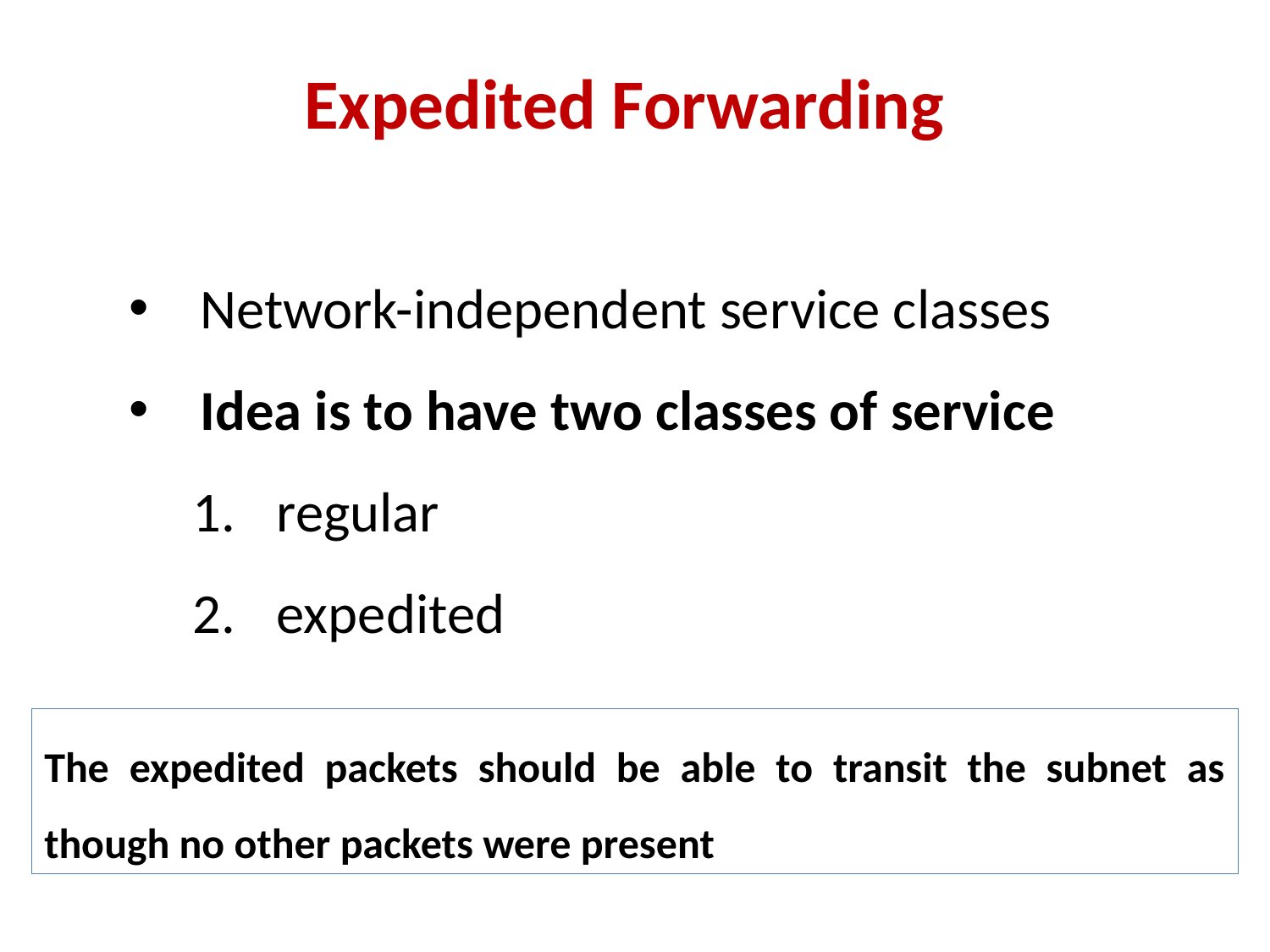

# Expedited Forwarding
Network-independent service classes
Idea is to have two classes of service
 regular
 expedited
The expedited packets should be able to transit the subnet as though no other packets were present